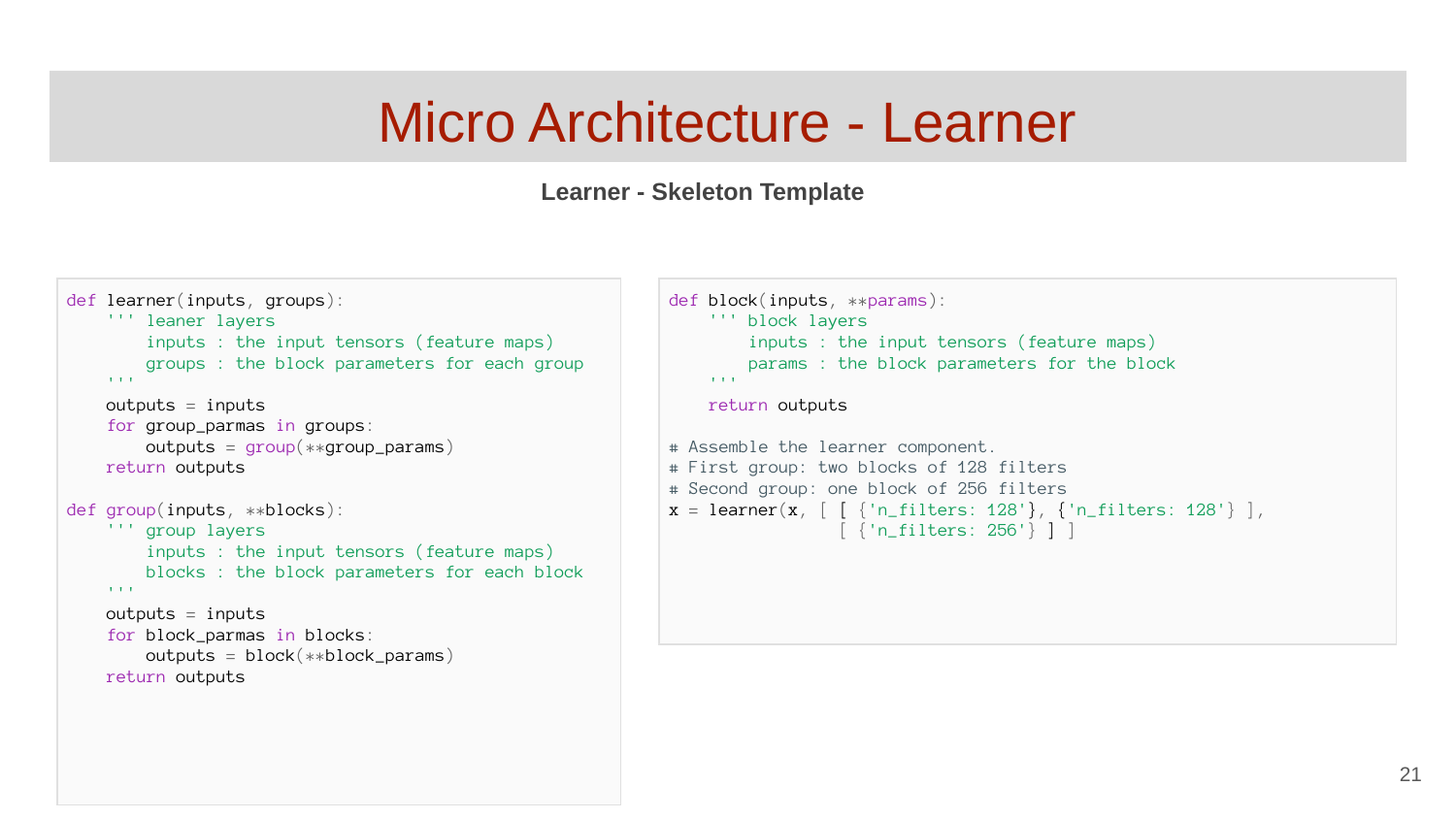

# Micro Architecture - Learner
Learner - Skeleton Template

| def learner(inputs, groups):     ''' leaner layers inputs : the input tensors (feature maps) groups : the block parameters for each group ''' outputs = inputs for group\_parmas in groups: outputs = group(\*\*group\_params) return outputs def group(inputs, \*\*blocks): ''' group layers inputs : the input tensors (feature maps) blocks : the block parameters for each block ''' outputs = inputs for block\_parmas in blocks: outputs = block(\*\*block\_params) return outputs |
| --- |
| def block(inputs, \*\*params): ''' block layers inputs : the input tensors (feature maps) params : the block parameters for the block ''' return outputs # Assemble the learner component. # First group: two blocks of 128 filters # Second group: one block of 256 filters x = learner(x, [ [ {'n\_filters: 128'}, {'n\_filters: 128'} ], [ {'n\_filters: 256'} ] ] |
| --- |
21